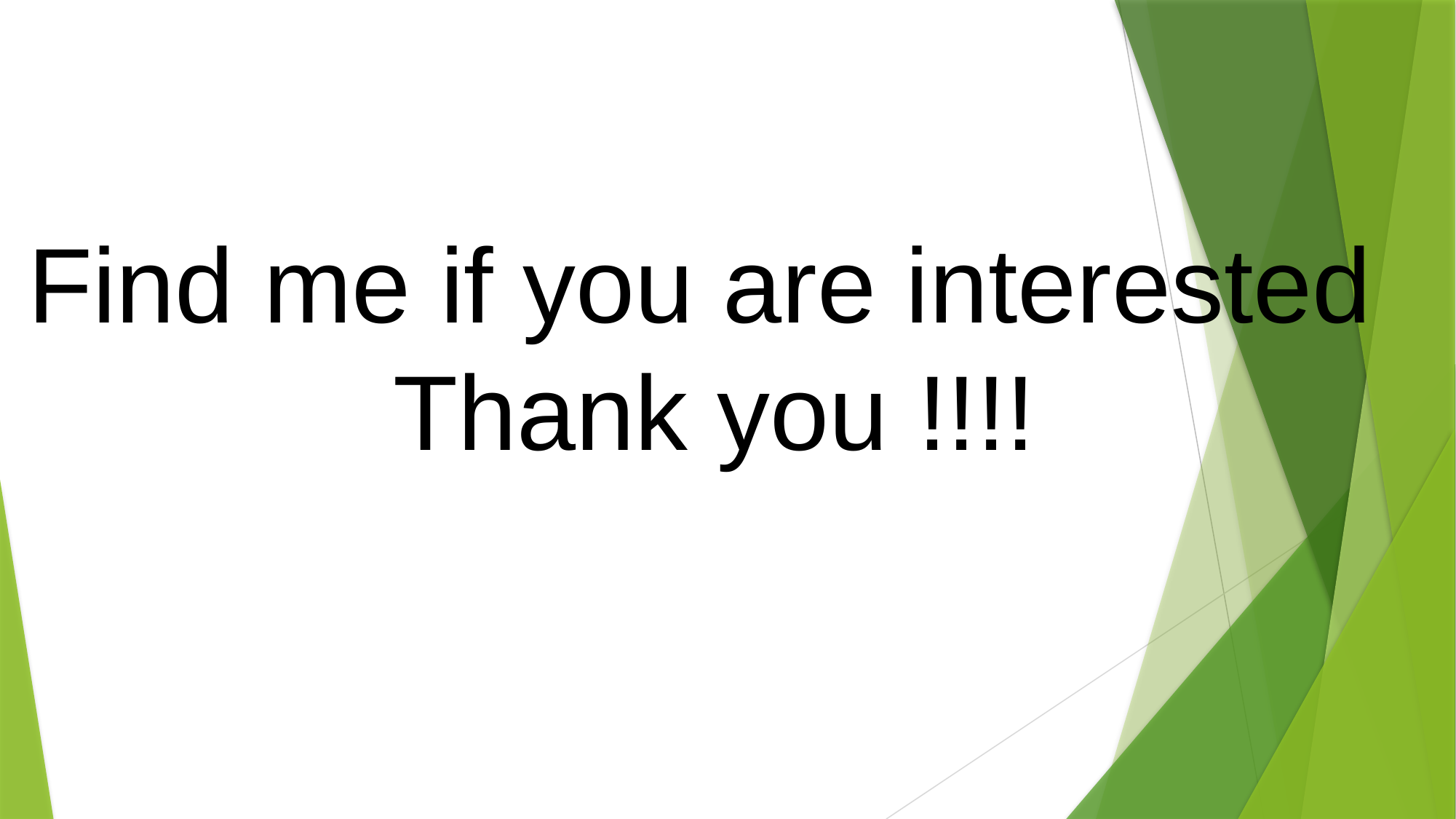

# Find me if you are interested Thank you !!!!